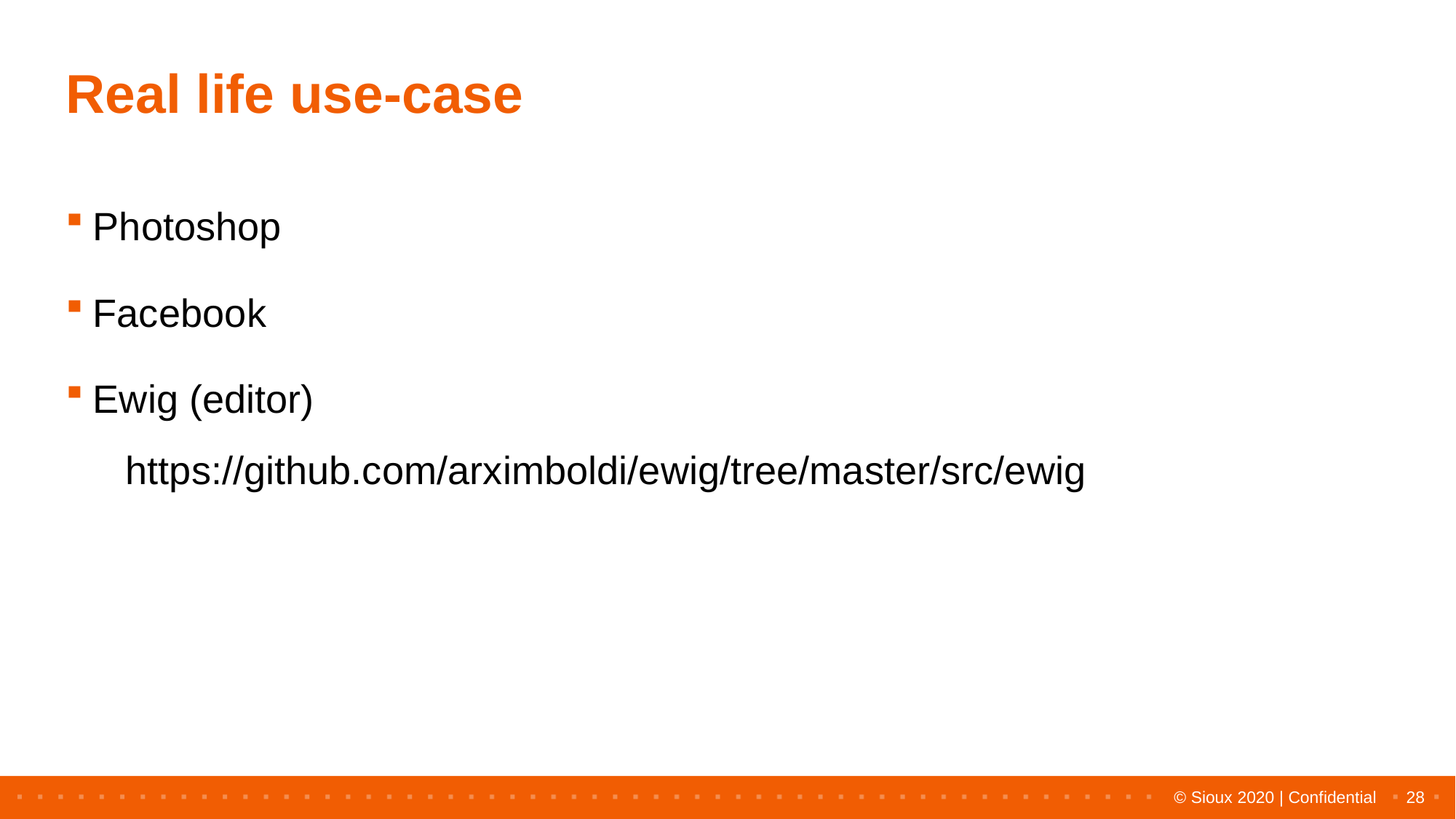

# Real life use-case
Photoshop
Facebook
Ewig (editor)
   https://github.com/arximboldi/ewig/tree/master/src/ewig
28
© Sioux 2020 | Confidential